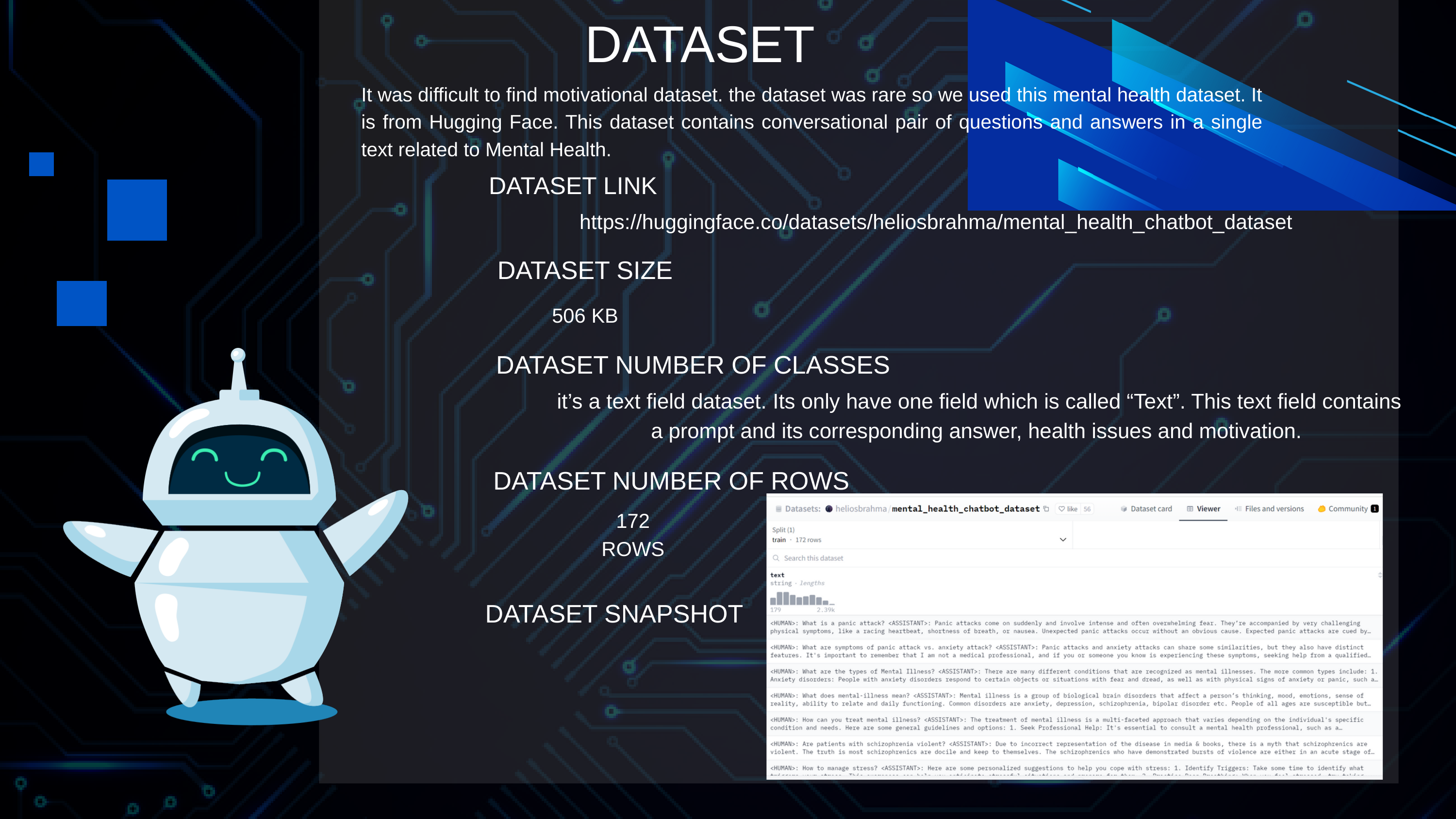

DATASET
It was difficult to find motivational dataset. the dataset was rare so we used this mental health dataset. It is from Hugging Face. This dataset contains conversational pair of questions and answers in a single text related to Mental Health.

DATASET LINK

https://huggingface.co/datasets/heliosbrahma/mental_health_chatbot_dataset
DATASET SIZE

506 KB
DATASET NUMBER OF CLASSES

it’s a text field dataset. Its only have one field which is called “Text”. This text field contains a prompt and its corresponding answer, health issues and motivation.
DATASET NUMBER OF ROWS

172 ROWS
DATASET SNAPSHOT